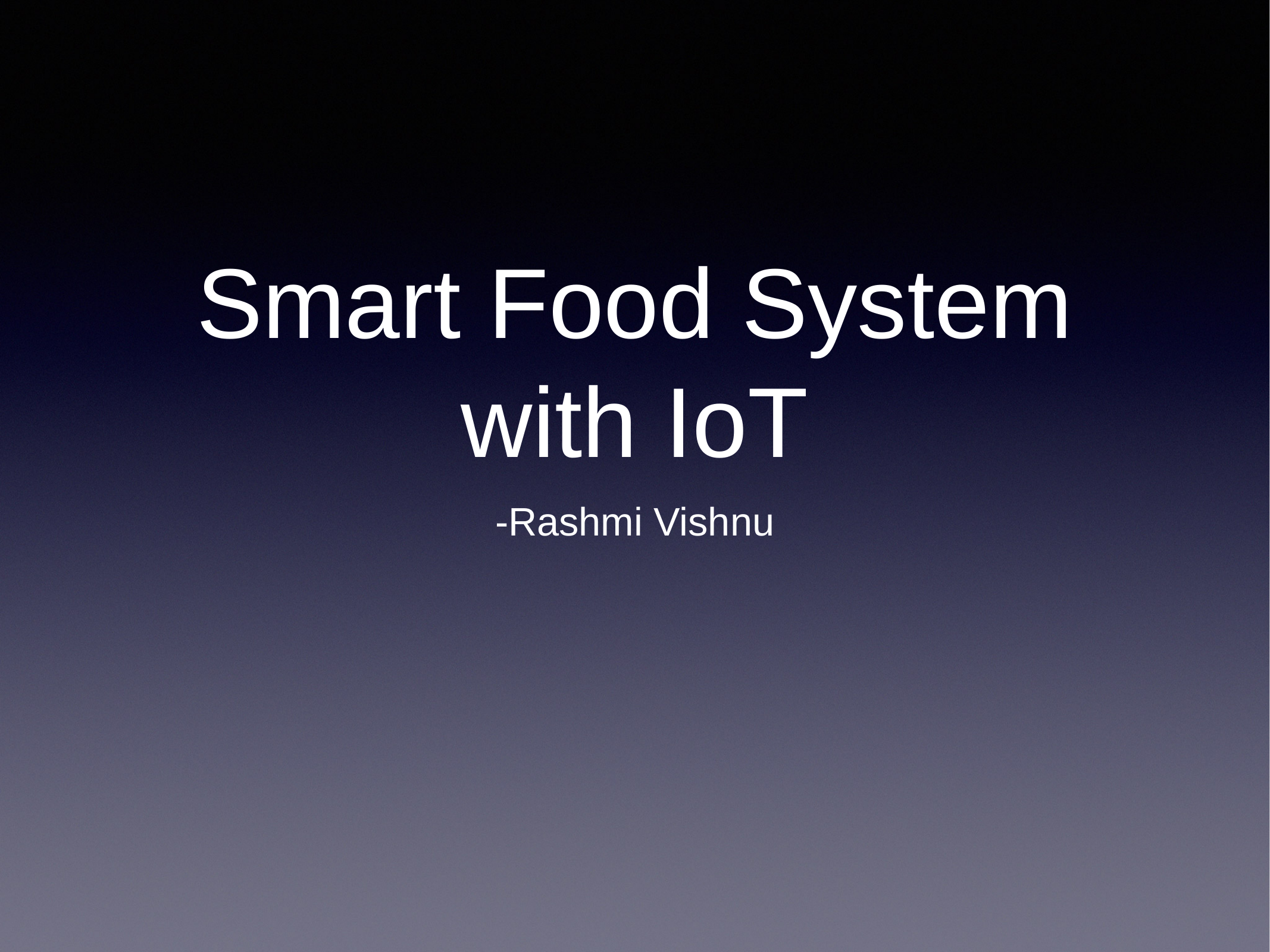

# Smart Food System with IoT
-Rashmi Vishnu